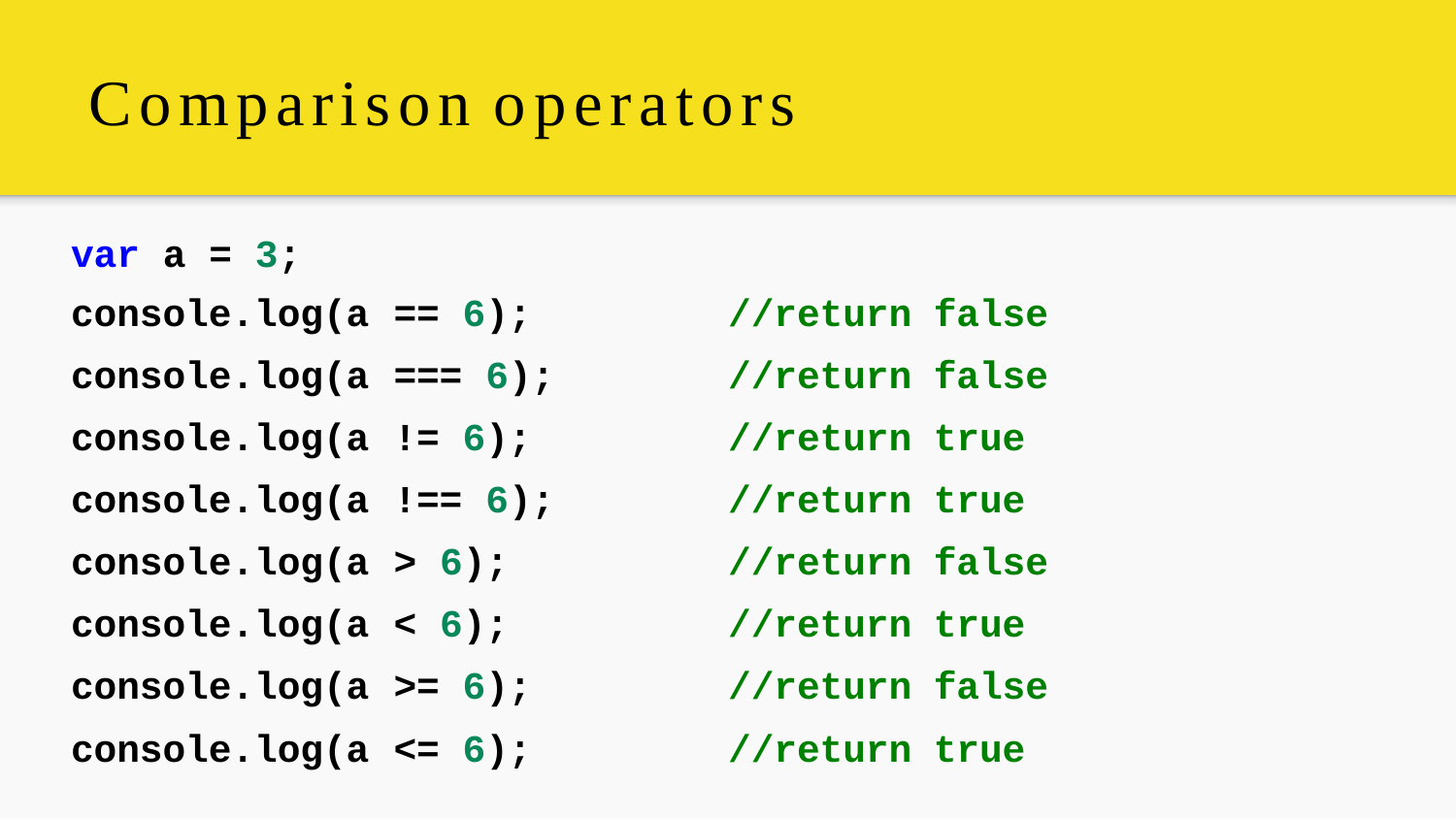

# Comparison operators

| var a = 3; |  |  |  |
| --- | --- | --- | --- |
| console.log(a | == 6); | //return | false |
| console.log(a | === 6); | //return | false |
| console.log(a | != 6); | //return | true |
| console.log(a | !== 6); | //return | true |
| console.log(a | > 6); | //return | false |
| console.log(a | < 6); | //return | true |
| console.log(a | >= 6); | //return | false |
| console.log(a | <= 6); | //return | true |